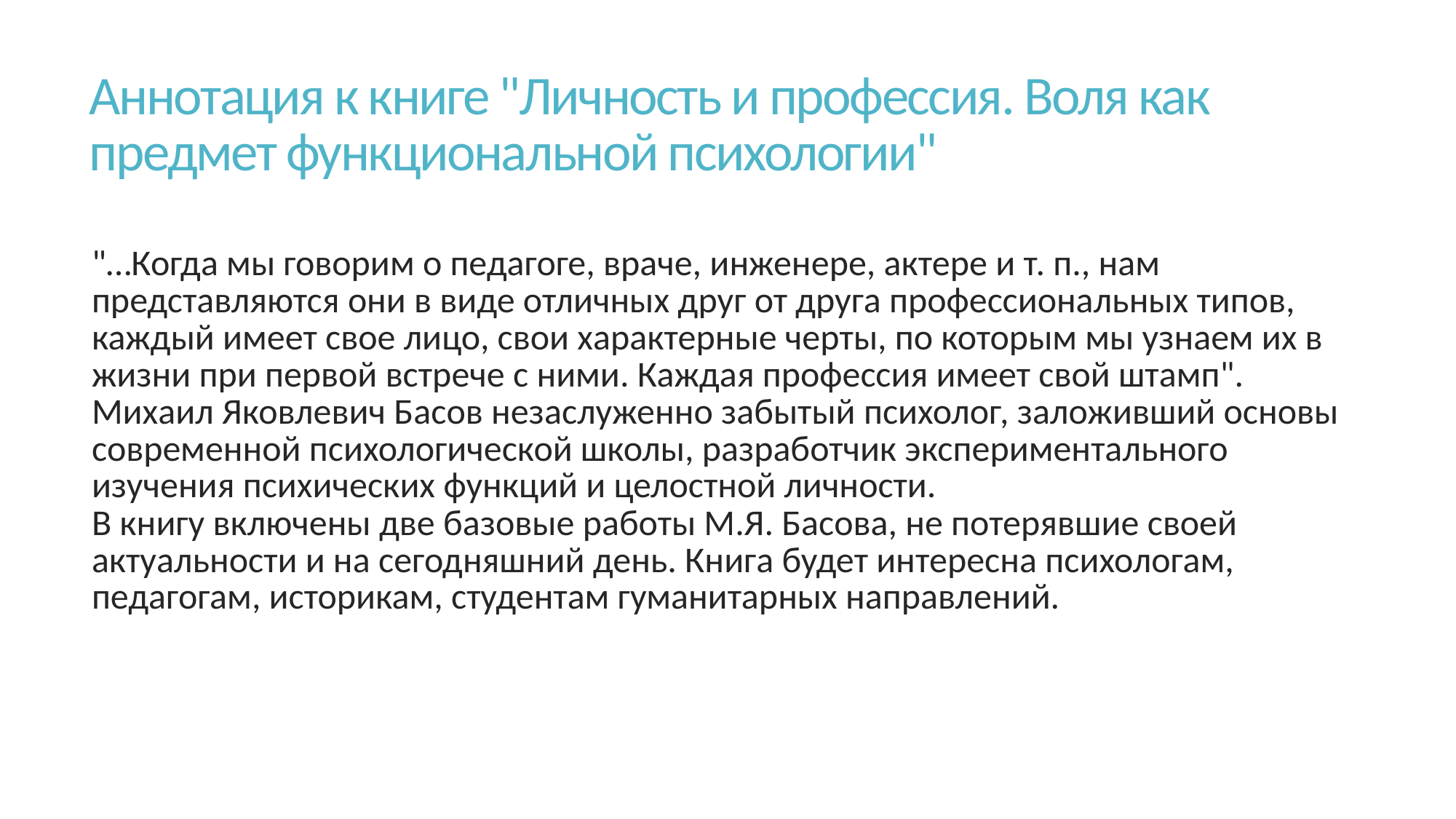

# Аннотация к книге "Личность и профессия. Воля как предмет функциональной психологии"
"…Когда мы говорим о педагоге, враче, инженере, актере и т. п., нам представляются они в виде отличных друг от друга профессиональных типов, каждый имеет свое лицо, свои характерные черты, по которым мы узнаем их в жизни при первой встрече с ними. Каждая профессия имеет свой штамп".
Михаил Яковлевич Басов незаслуженно забытый психолог, заложивший основы современной психологической школы, разработчик экспериментального изучения психических функций и целостной личности.
В книгу включены две базовые работы М.Я. Басова, не потерявшие своей актуальности и на сегодняшний день. Книга будет интересна психологам, педагогам, историкам, студентам гуманитарных направлений.